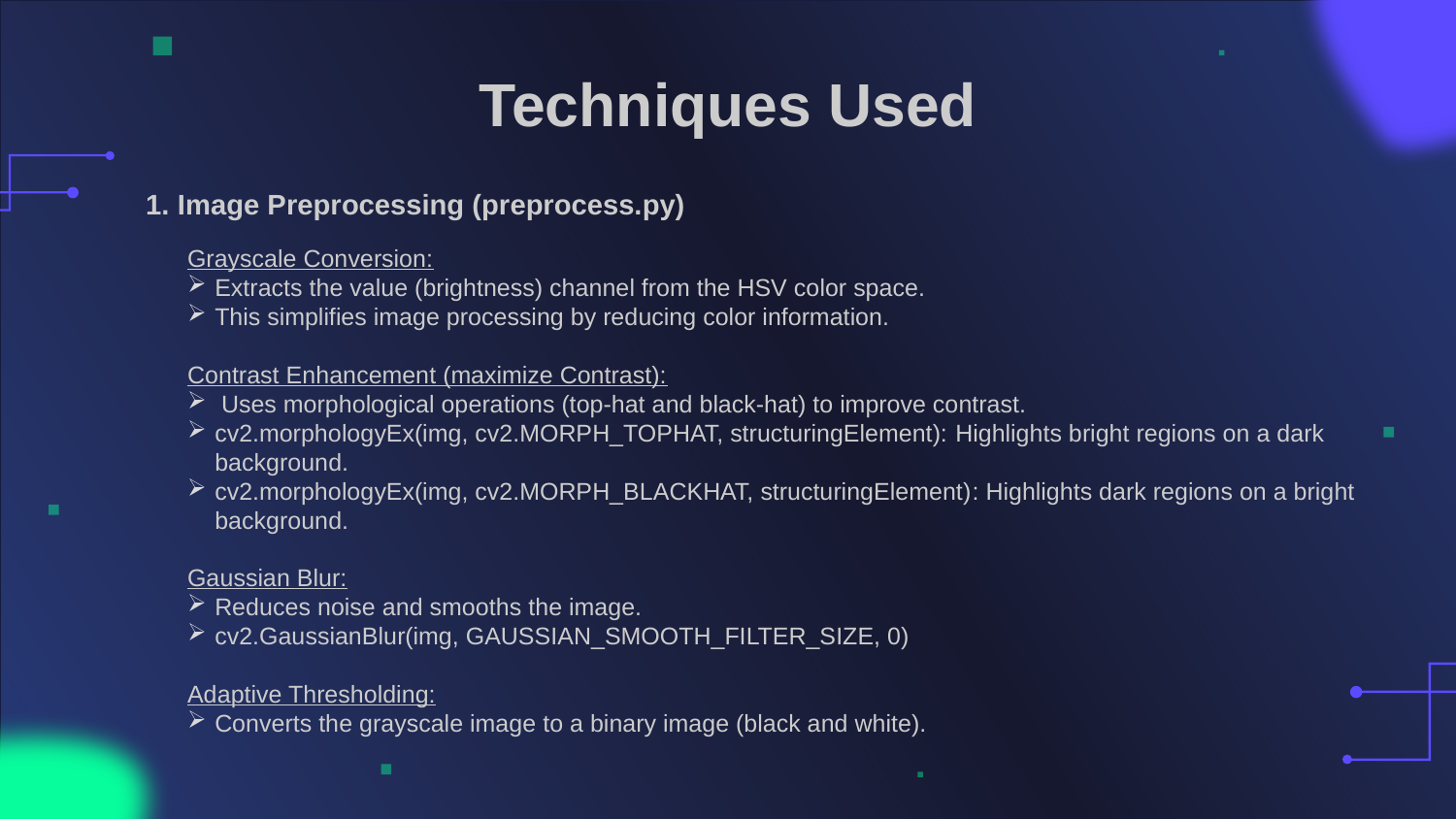

# Techniques Used
1. Image Preprocessing (preprocess.py)

Grayscale Conversion:
Extracts the value (brightness) channel from the HSV color space.
This simplifies image processing by reducing color information.

Contrast Enhancement (maximize Contrast):
 Uses morphological operations (top-hat and black-hat) to improve contrast.
cv2.morphologyEx(img, cv2.MORPH_TOPHAT, structuringElement): Highlights bright regions on a dark background.
cv2.morphologyEx(img, cv2.MORPH_BLACKHAT, structuringElement): Highlights dark regions on a bright background.

Gaussian Blur:
Reduces noise and smooths the image.
cv2.GaussianBlur(img, GAUSSIAN_SMOOTH_FILTER_SIZE, 0)

Adaptive Thresholding:
Converts the grayscale image to a binary image (black and white).